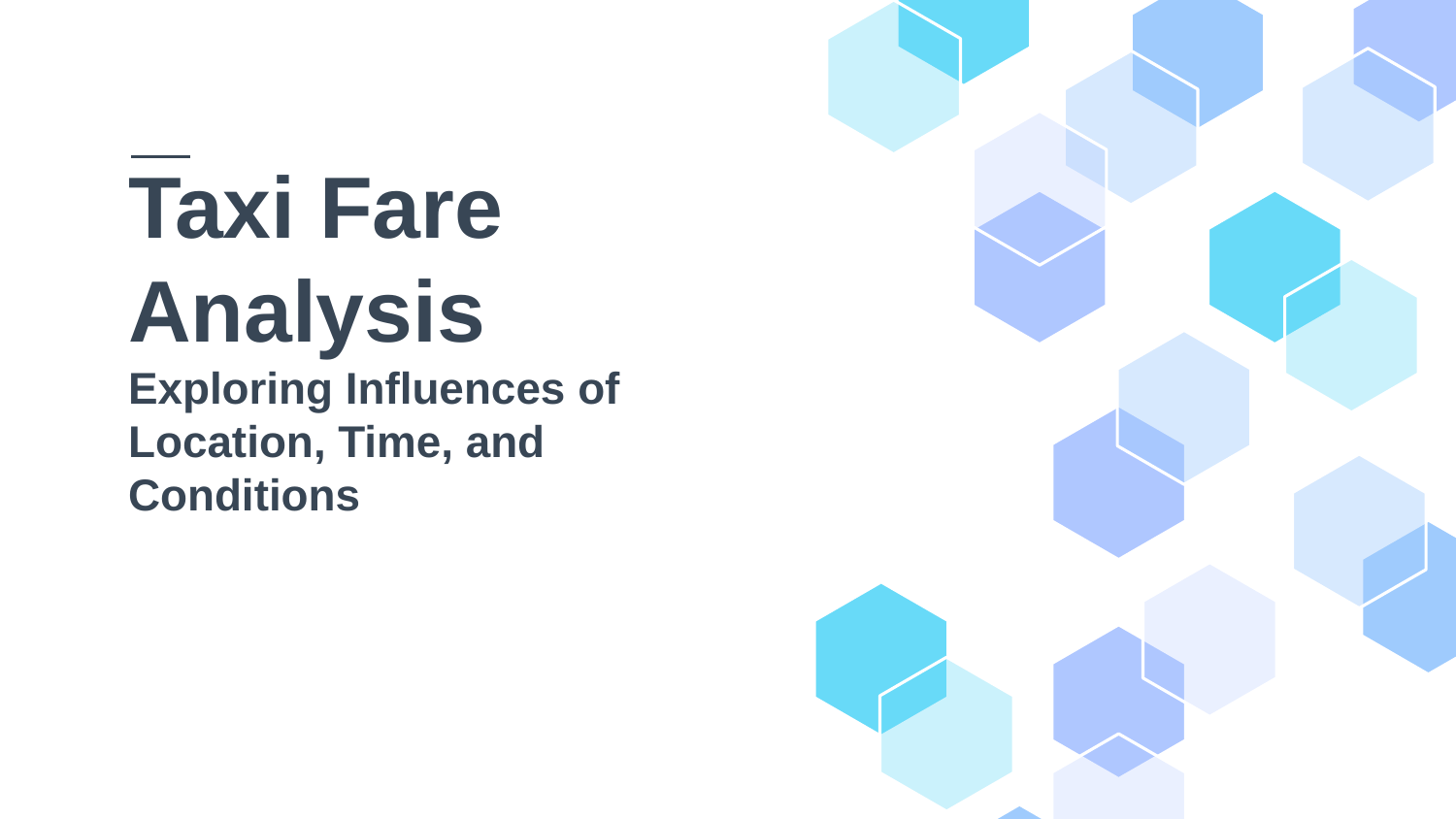

# Taxi Fare Analysis Exploring Influences of Location, Time, and Conditions